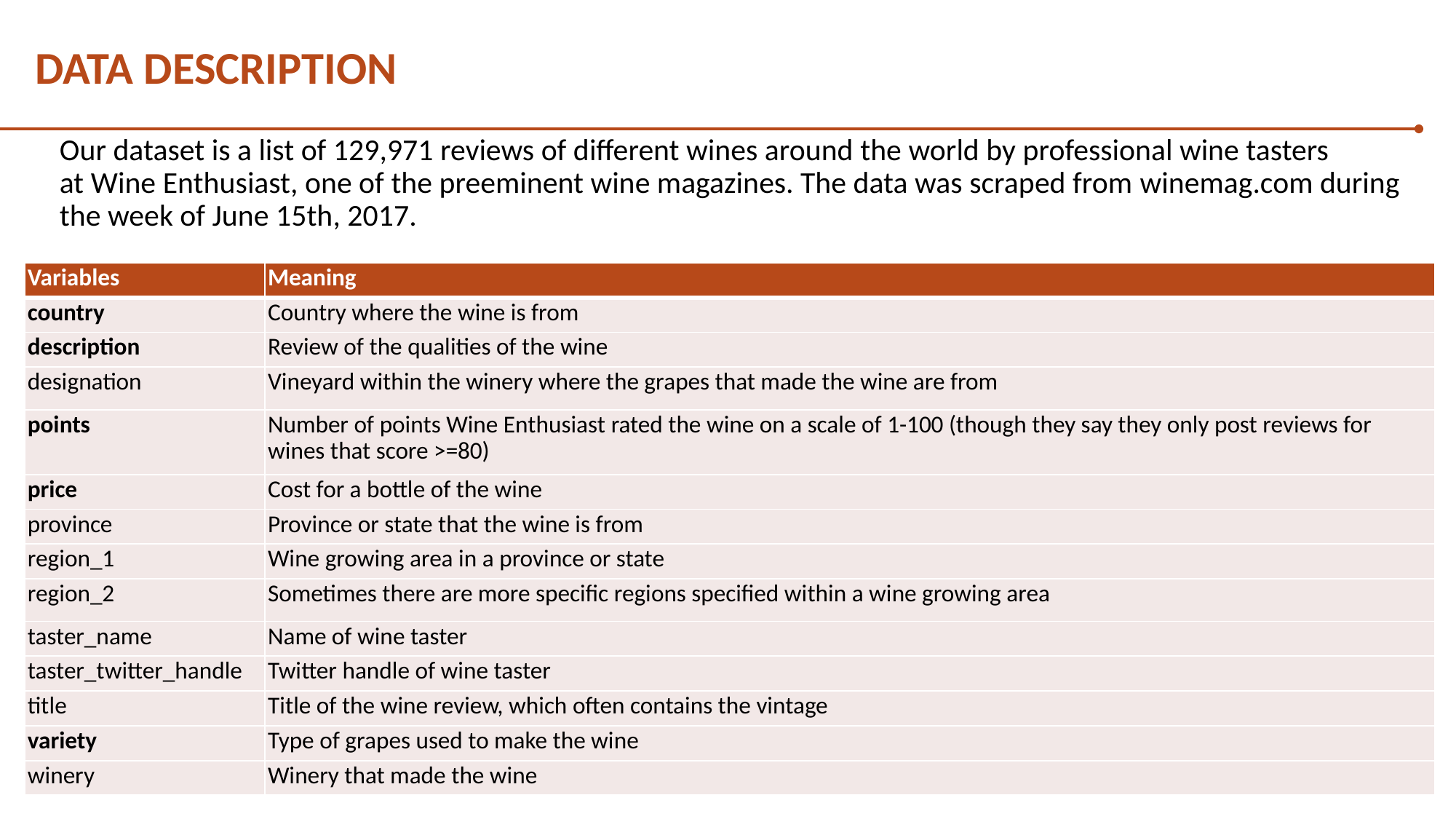

DATA DESCRIPTION
Our dataset is a list of 129,971 reviews of different wines around the world by professional wine tasters at Wine Enthusiast, one of the preeminent wine magazines. The data was scraped from winemag.com during the week of June 15th, 2017.
| Variables | Meaning |
| --- | --- |
| country | Country where the wine is from |
| description | Review of the qualities of the wine |
| designation | Vineyard within the winery where the grapes that made the wine are from |
| points | Number of points Wine Enthusiast rated the wine on a scale of 1-100 (though they say they only post reviews for wines that score >=80) |
| price | Cost for a bottle of the wine |
| province | Province or state that the wine is from |
| region\_1 | Wine growing area in a province or state |
| region\_2 | Sometimes there are more specific regions specified within a wine growing area |
| taster\_name | Name of wine taster |
| taster\_twitter\_handle | Twitter handle of wine taster |
| title | Title of the wine review, which often contains the vintage |
| variety | Type of grapes used to make the wine |
| winery | Winery that made the wine |